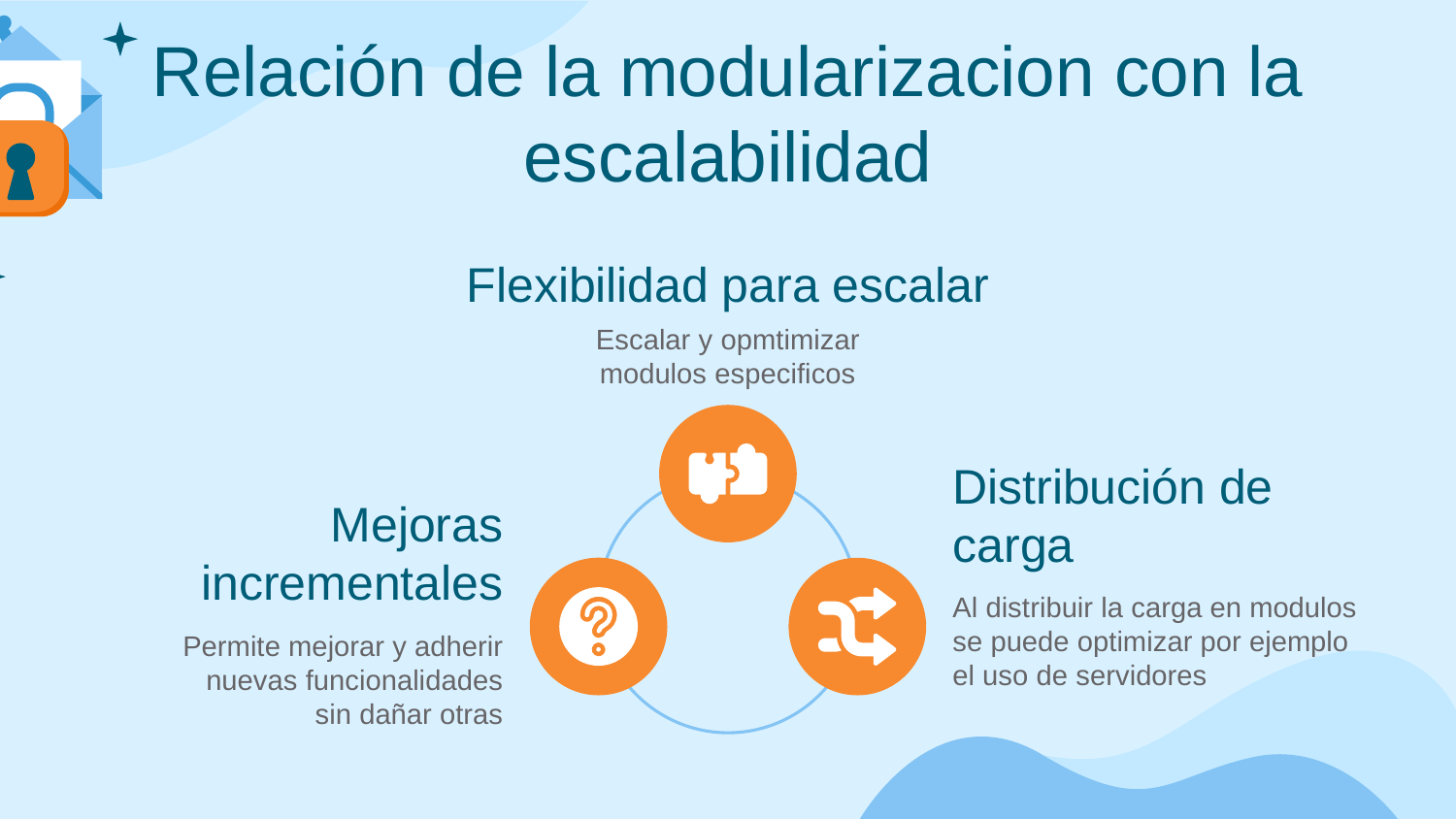

# Relación de la modularizacion con la escalabilidad
Flexibilidad para escalar
Escalar y opmtimizar modulos especificos

Distribución de carga
Mejoras incrementales

Al distribuir la carga en modulos se puede optimizar por ejemplo el uso de servidores

Permite mejorar y adherir nuevas funcionalidades sin dañar otras